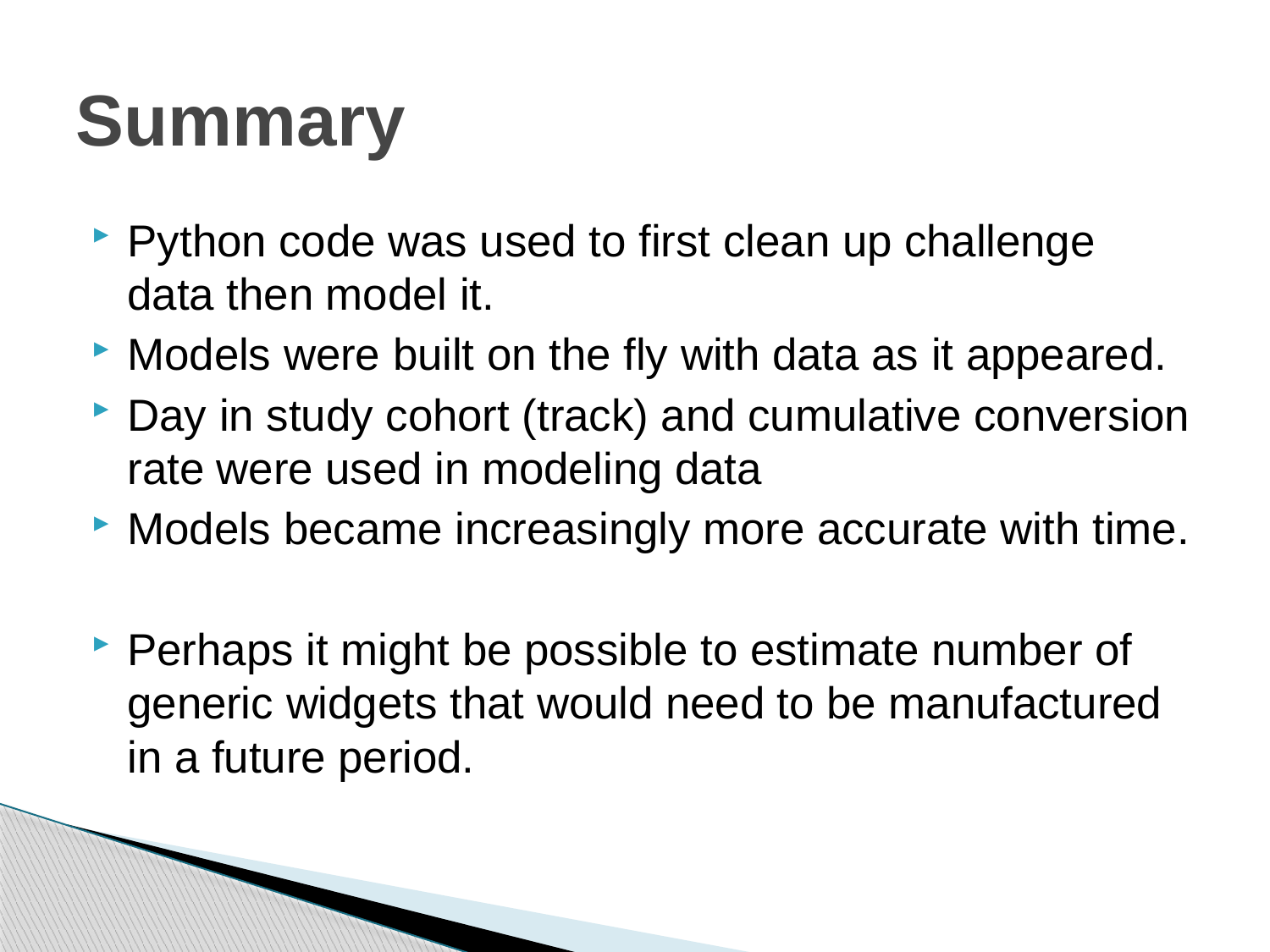

# Summary
Python code was used to first clean up challenge data then model it.
Models were built on the fly with data as it appeared.
Day in study cohort (track) and cumulative conversion rate were used in modeling data
Models became increasingly more accurate with time.

Perhaps it might be possible to estimate number of generic widgets that would need to be manufactured in a future period.